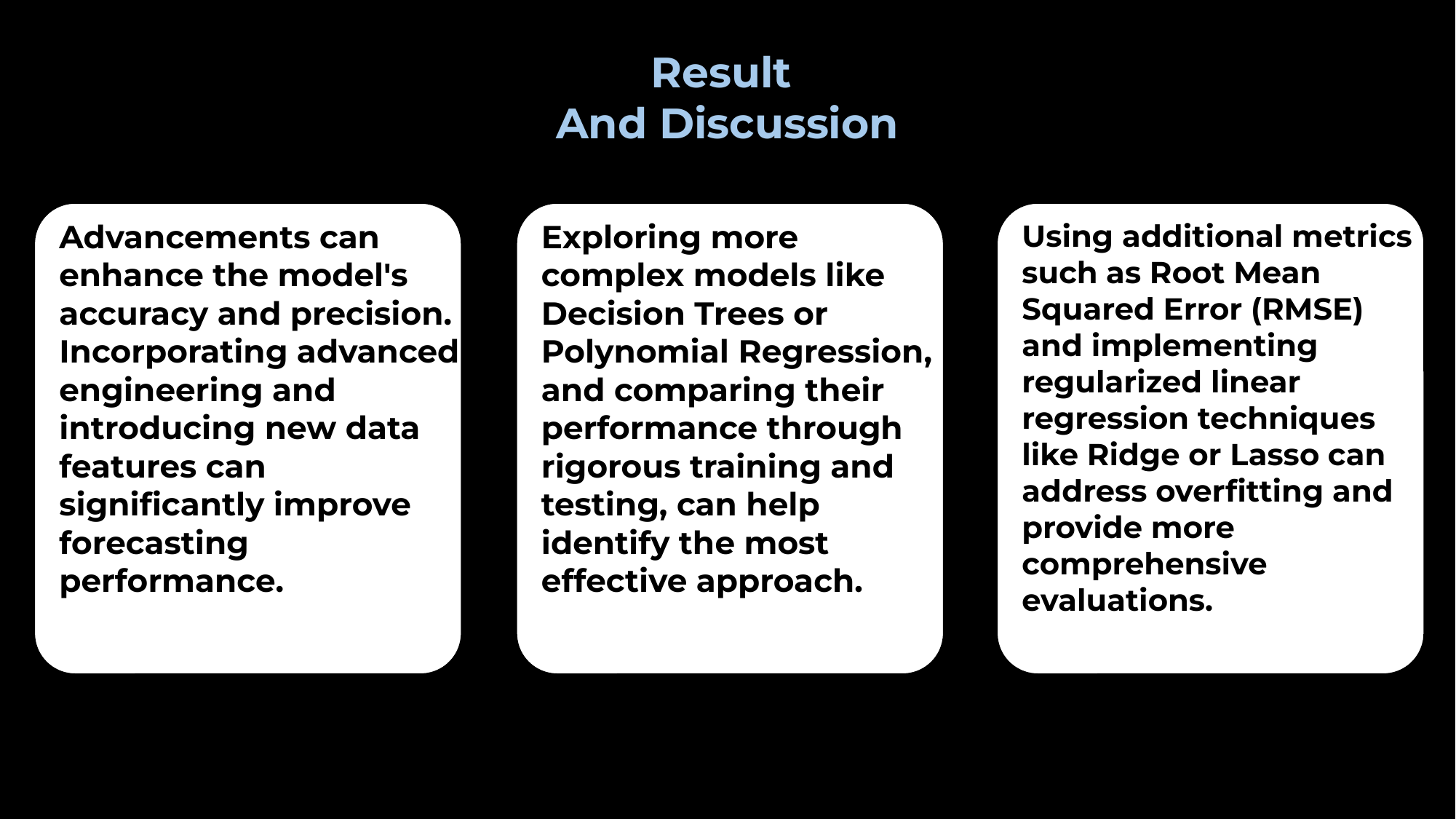

Result
And Discussion

Advancements can enhance the model's accuracy and precision. Incorporating advanced engineering and introducing new data features can significantly improve forecasting performance.

Exploring more complex models like Decision Trees or Polynomial Regression, and comparing their performance through rigorous training and testing, can help identify the most effective approach.

Using additional metrics such as Root Mean Squared Error (RMSE) and implementing regularized linear regression techniques like Ridge or Lasso can address overfitting and provide more comprehensive evaluations.